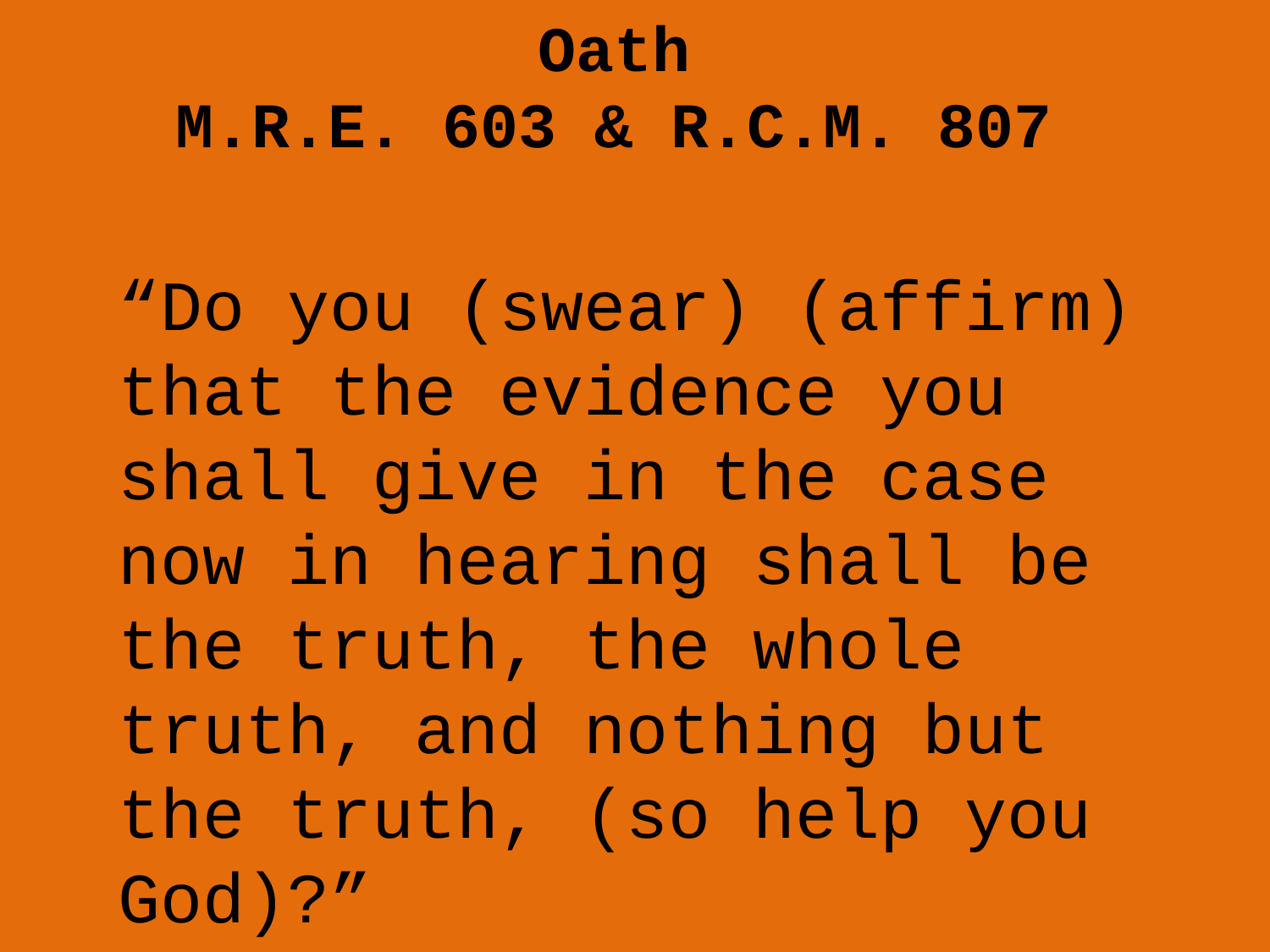

Oath
M.R.E. 603 & R.C.M. 807
“Do you (swear) (affirm) that the evidence you shall give in the case now in hearing shall be the truth, the whole truth, and nothing but the truth, (so help you God)?”